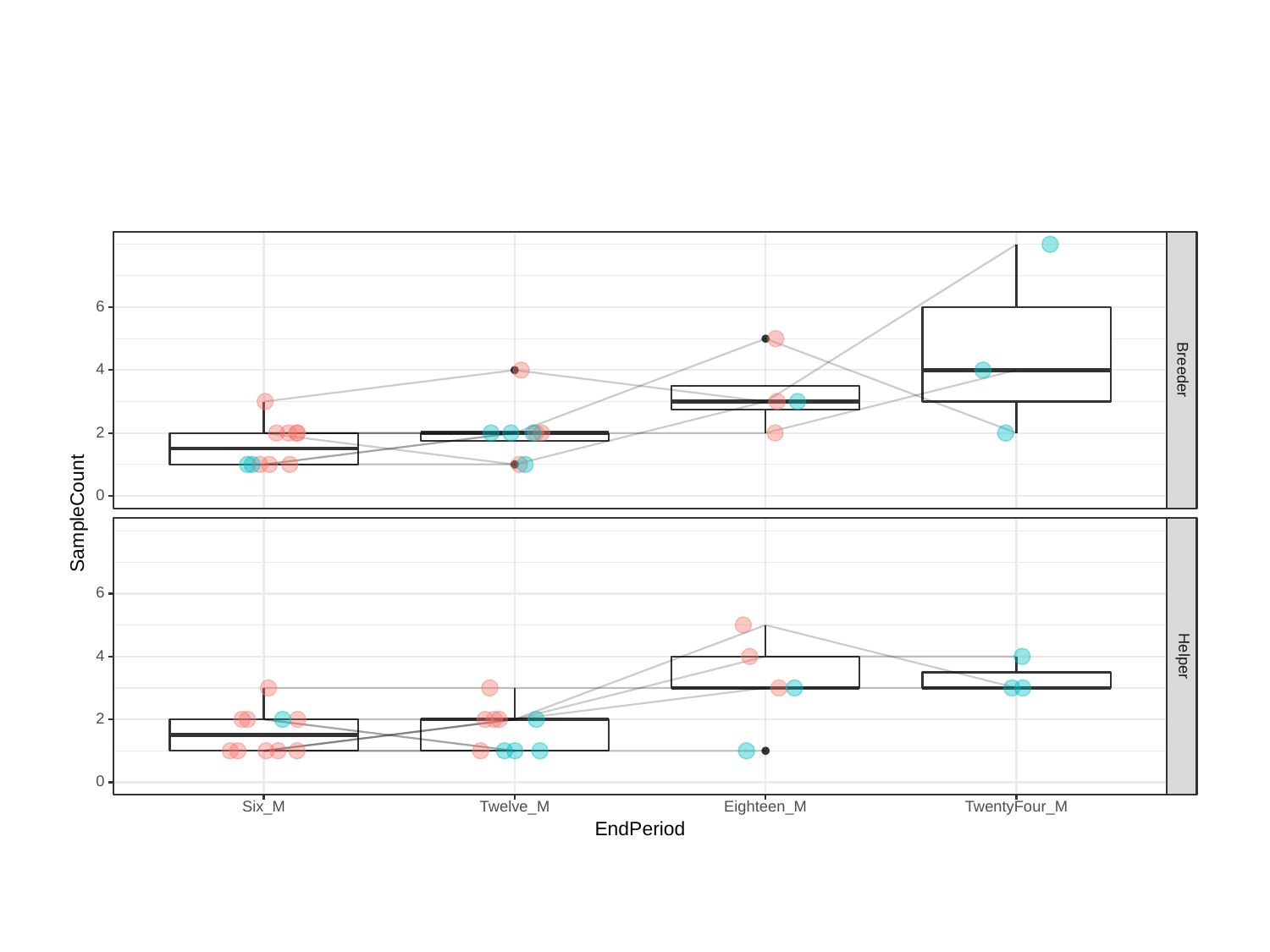

#

6

Breeder
4

2

0

SampleCount

6

Helper
4

2

0

Six_M
Eighteen_M
TwentyFour_M
Twelve_M
EndPeriod